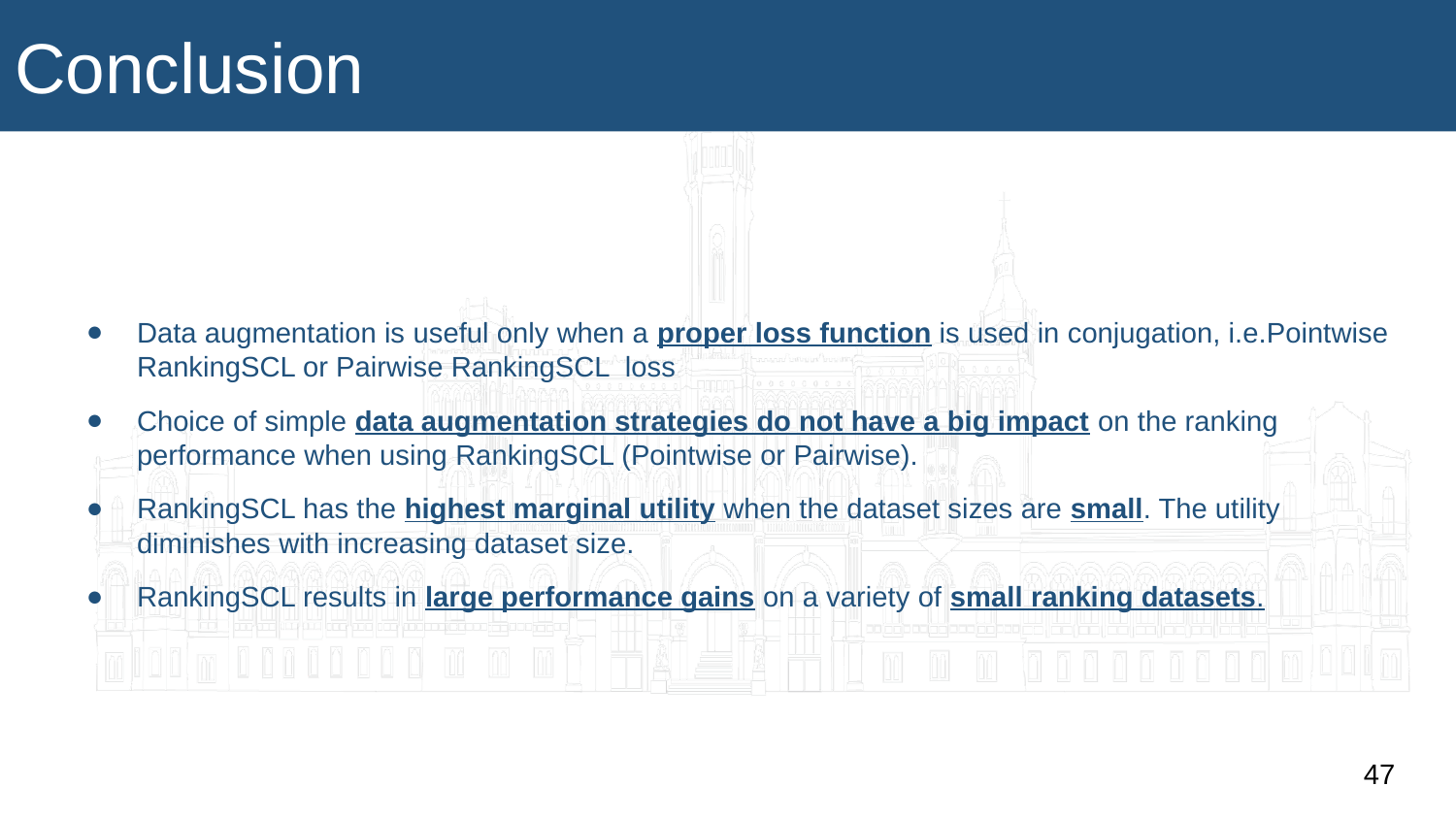

# Conclusion

Data augmentation is useful only when a proper loss function is used in conjugation, i.e.Pointwise RankingSCL or Pairwise RankingSCL loss
Choice of simple data augmentation strategies do not have a big impact on the ranking performance when using RankingSCL (Pointwise or Pairwise).
RankingSCL has the highest marginal utility when the dataset sizes are small. The utility diminishes with increasing dataset size.
RankingSCL results in large performance gains on a variety of small ranking datasets.
47